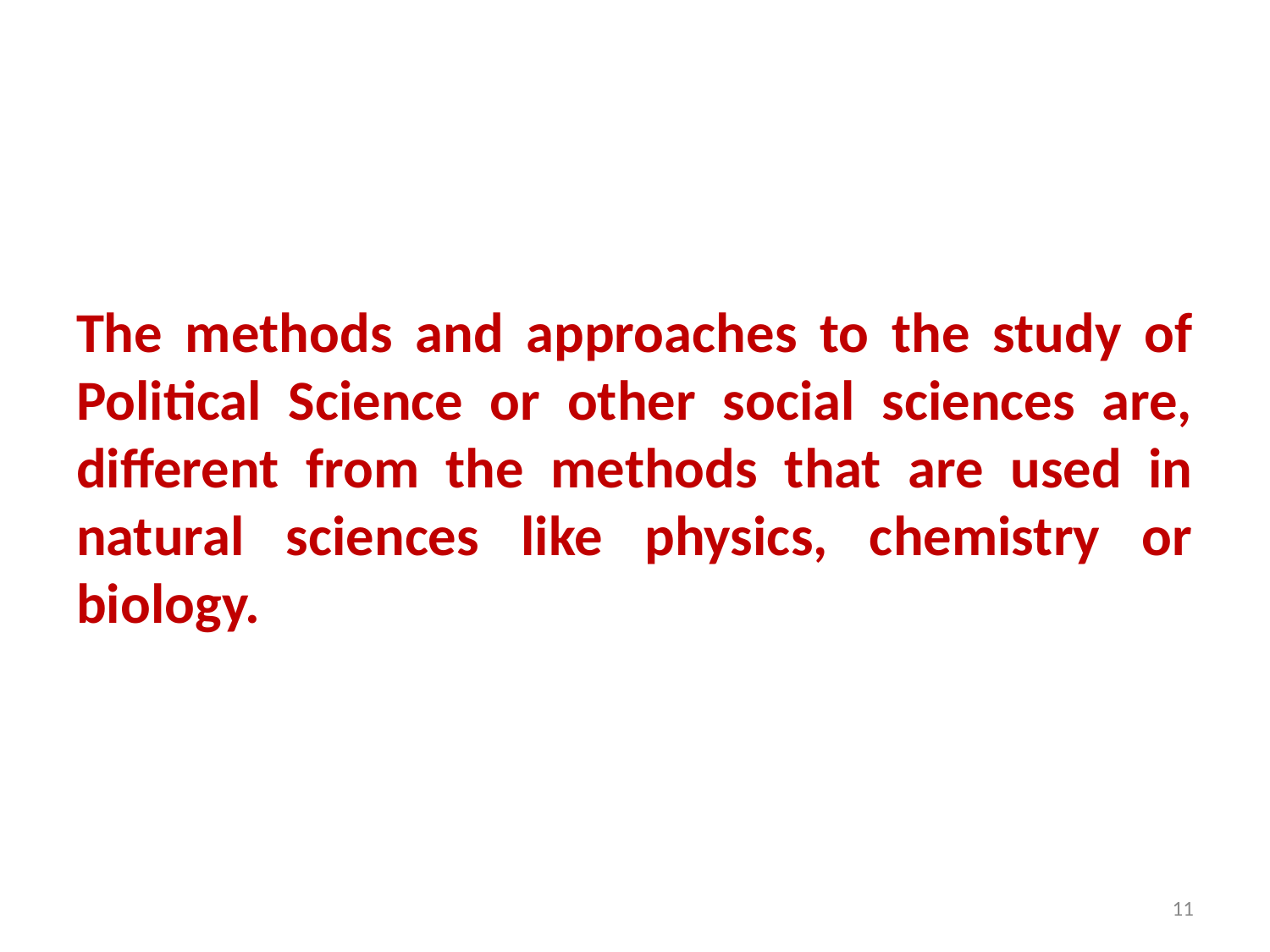

#

The methods and approaches to the study of Political Science or other social sciences are, different from the methods that are used in natural sciences like physics, chemistry or biology.

11